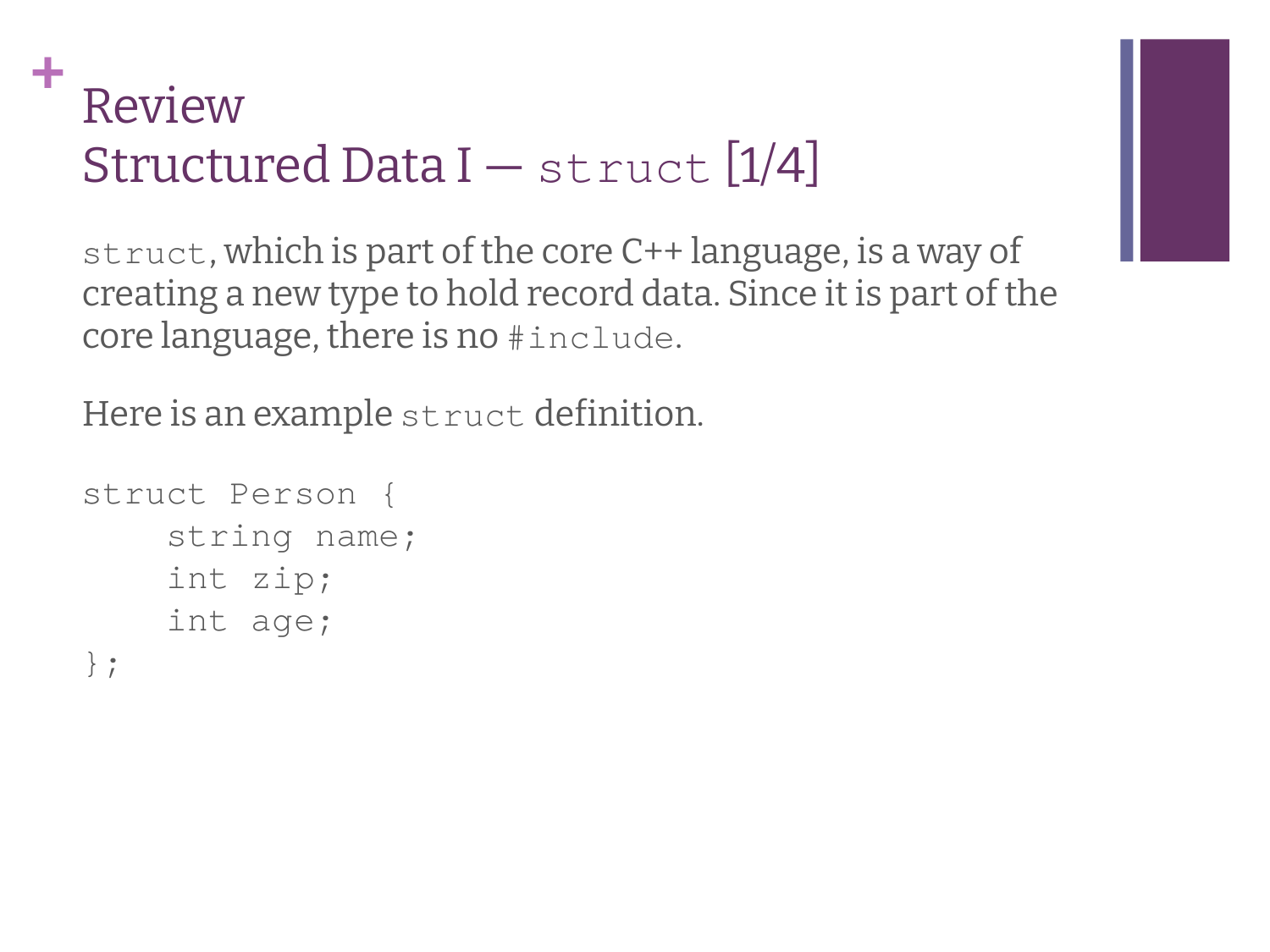

# Review Structured Data I — struct [1/4]
struct, which is part of the core C++ language, is a way of creating a new type to hold record data. Since it is part of the core language, there is no #include.
Here is an example struct definition.
struct Person {
    string name;
    int zip;
    int age;
};